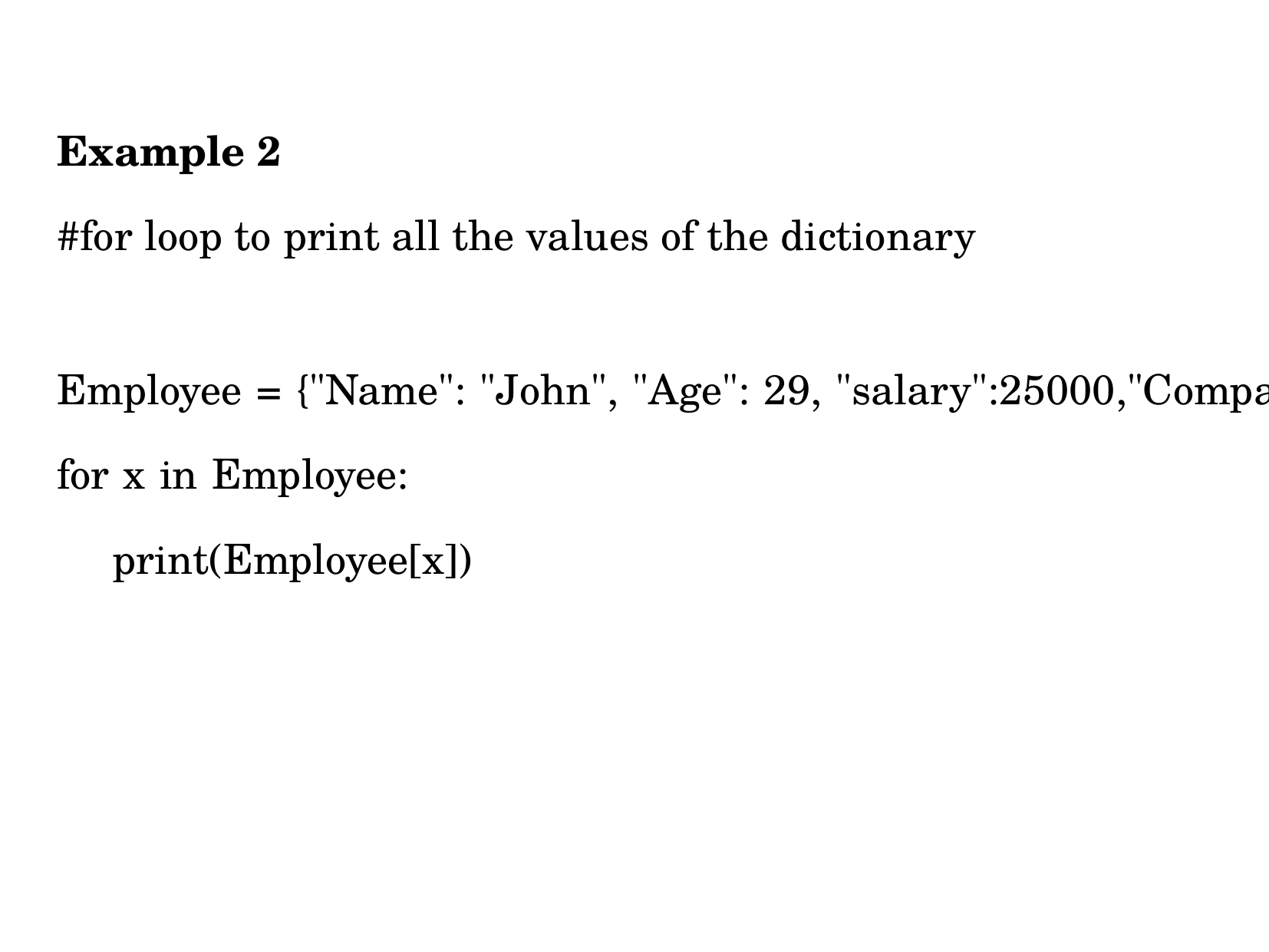

Example 2
#for loop to print all the values of the dictionary

Employee = {"Name": "John", "Age": 29, "salary":25000,"Company":"GOOGLE"}
for x in Employee:
    print(Employee[x])